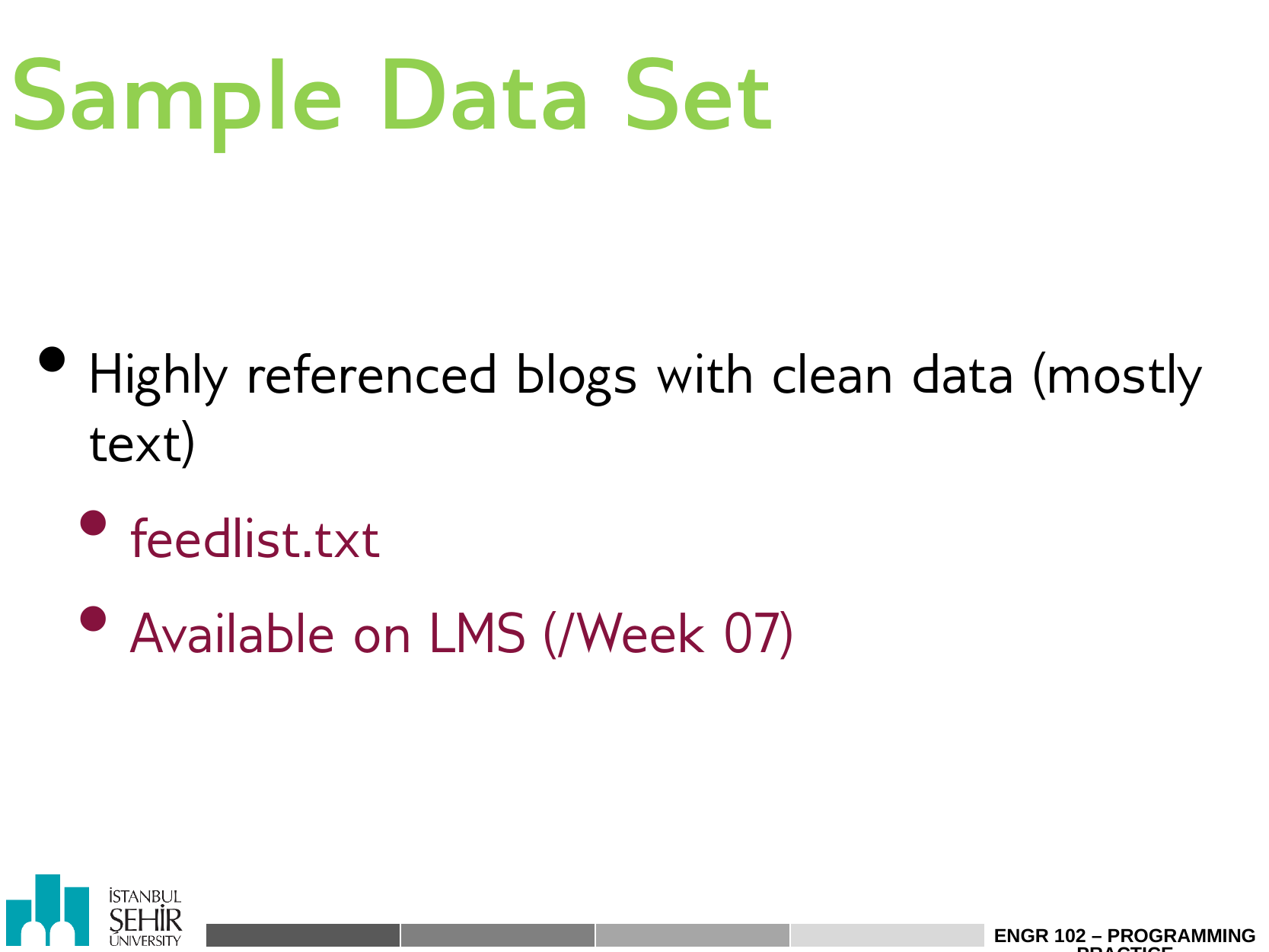

# Sample Data Set
Highly referenced blogs with clean data (mostly  text)
feedlist.txt
Available on LMS (/Week 07)